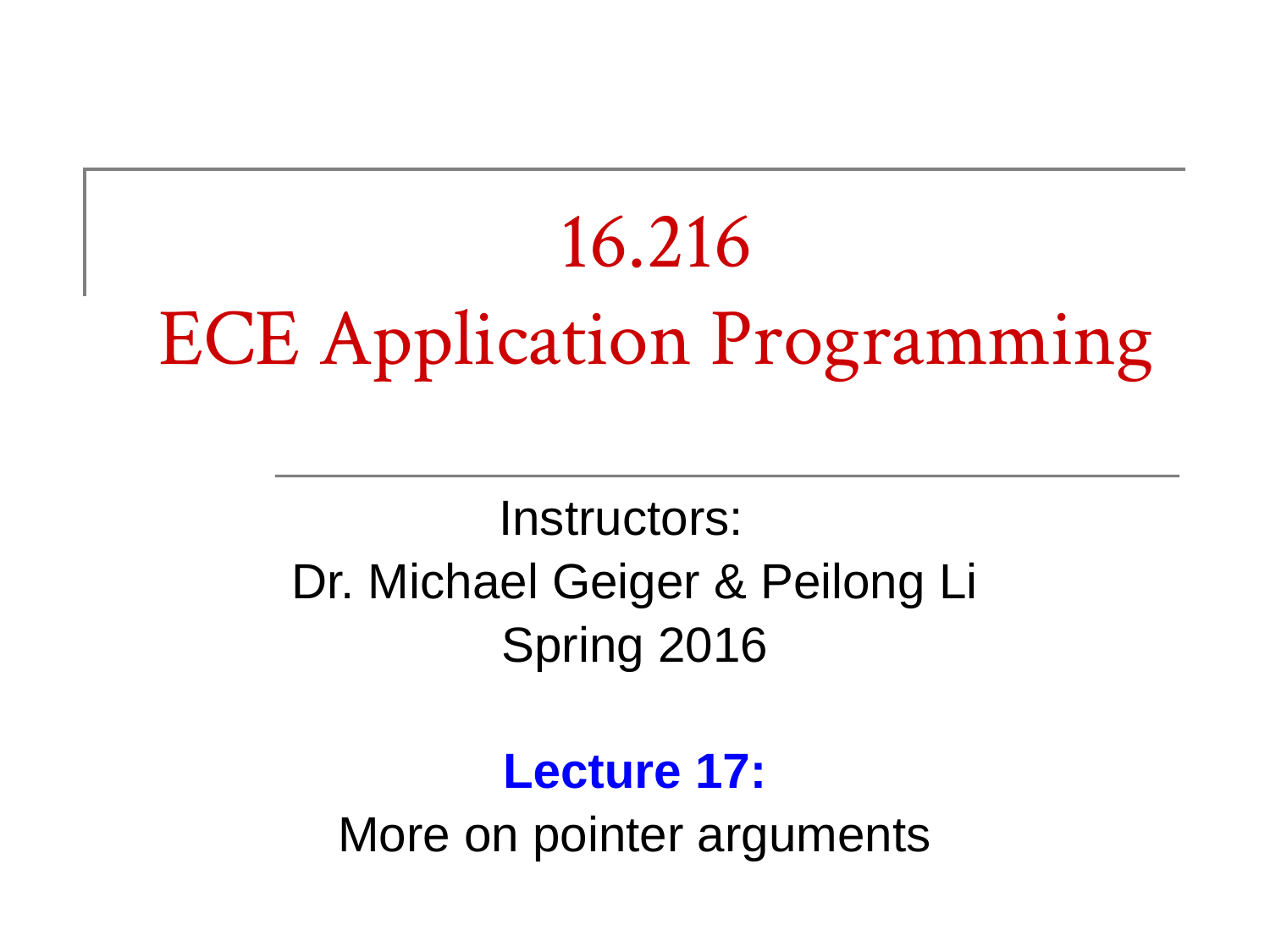

# 16.216 ECE Application Programming
Instructors:
Dr. Michael Geiger & Peilong Li
Spring 2016

Lecture 17:
More on pointer arguments